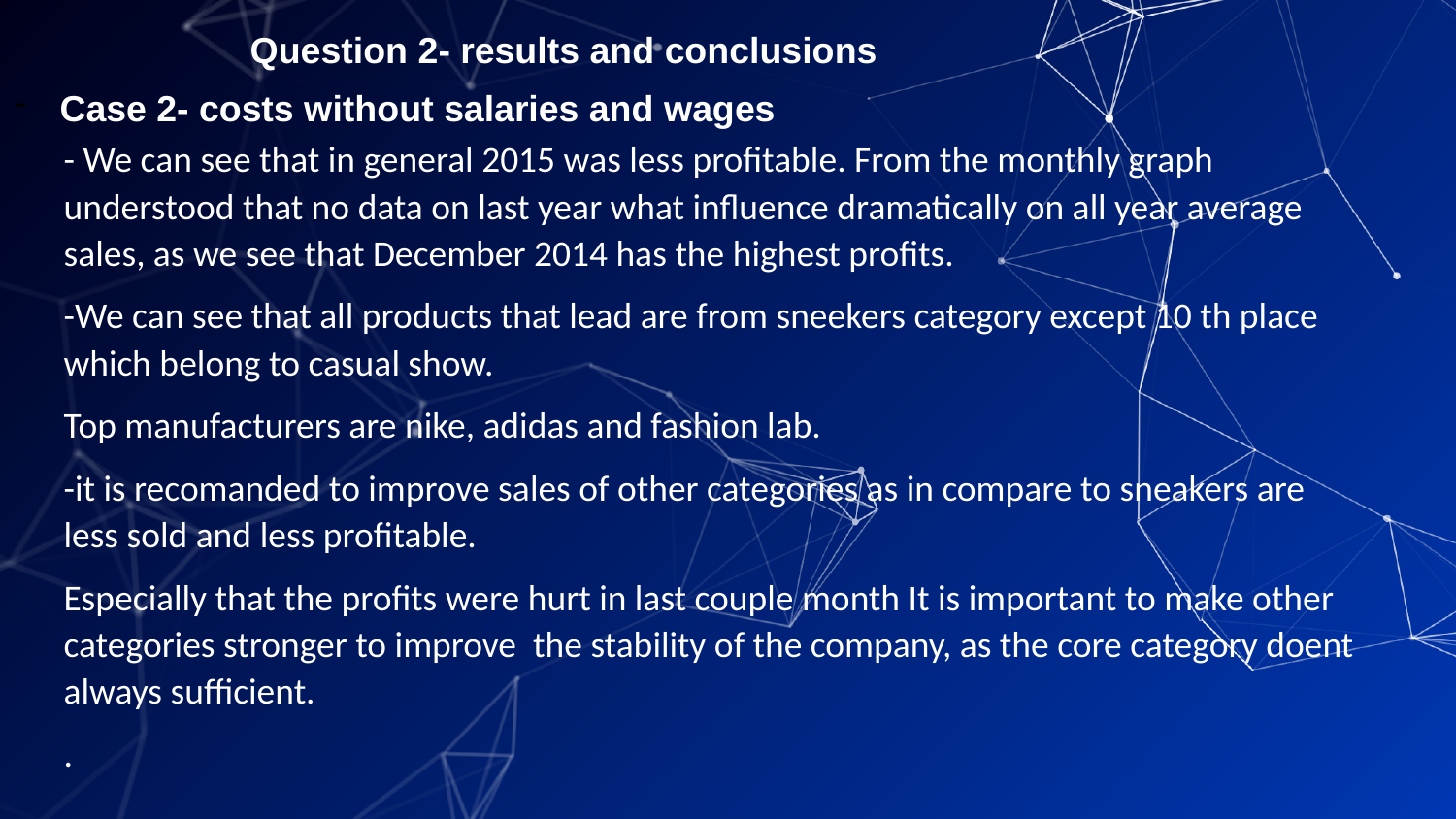

Question 2- results and conclusions
Case 2- costs without salaries and wages
- We can see that in general 2015 was less profitable. From the monthly graph understood that no data on last year what influence dramatically on all year average sales, as we see that December 2014 has the highest profits.
-We can see that all products that lead are from sneekers category except 10 th place which belong to casual show.
Top manufacturers are nike, adidas and fashion lab.
-it is recomanded to improve sales of other categories as in compare to sneakers are less sold and less profitable.
Especially that the profits were hurt in last couple month It is important to make other categories stronger to improve  the stability of the company, as the core category doent always sufficient.
.

16